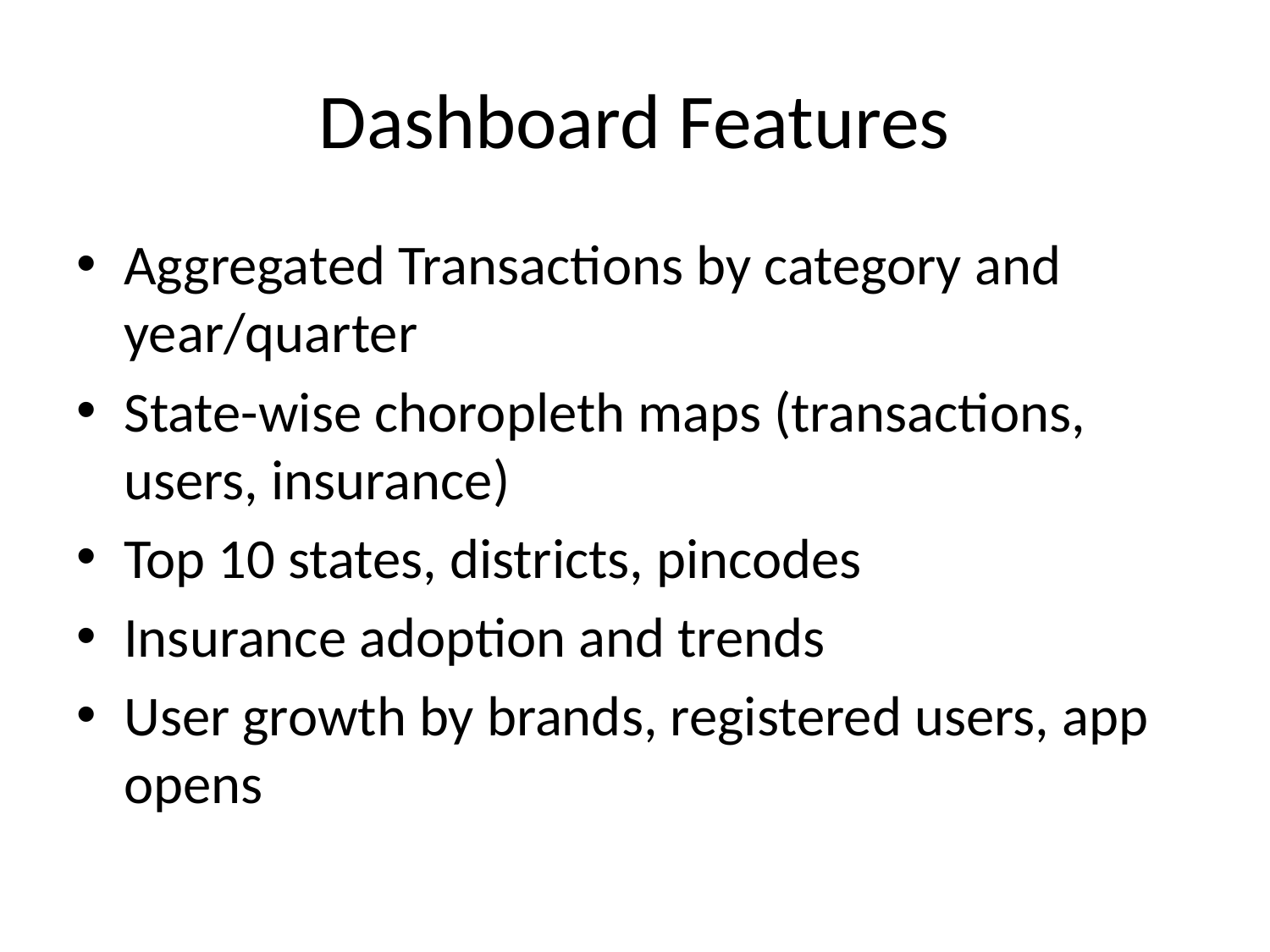

# Dashboard Features
Aggregated Transactions by category and year/quarter
State-wise choropleth maps (transactions, users, insurance)
Top 10 states, districts, pincodes
Insurance adoption and trends
User growth by brands, registered users, app opens